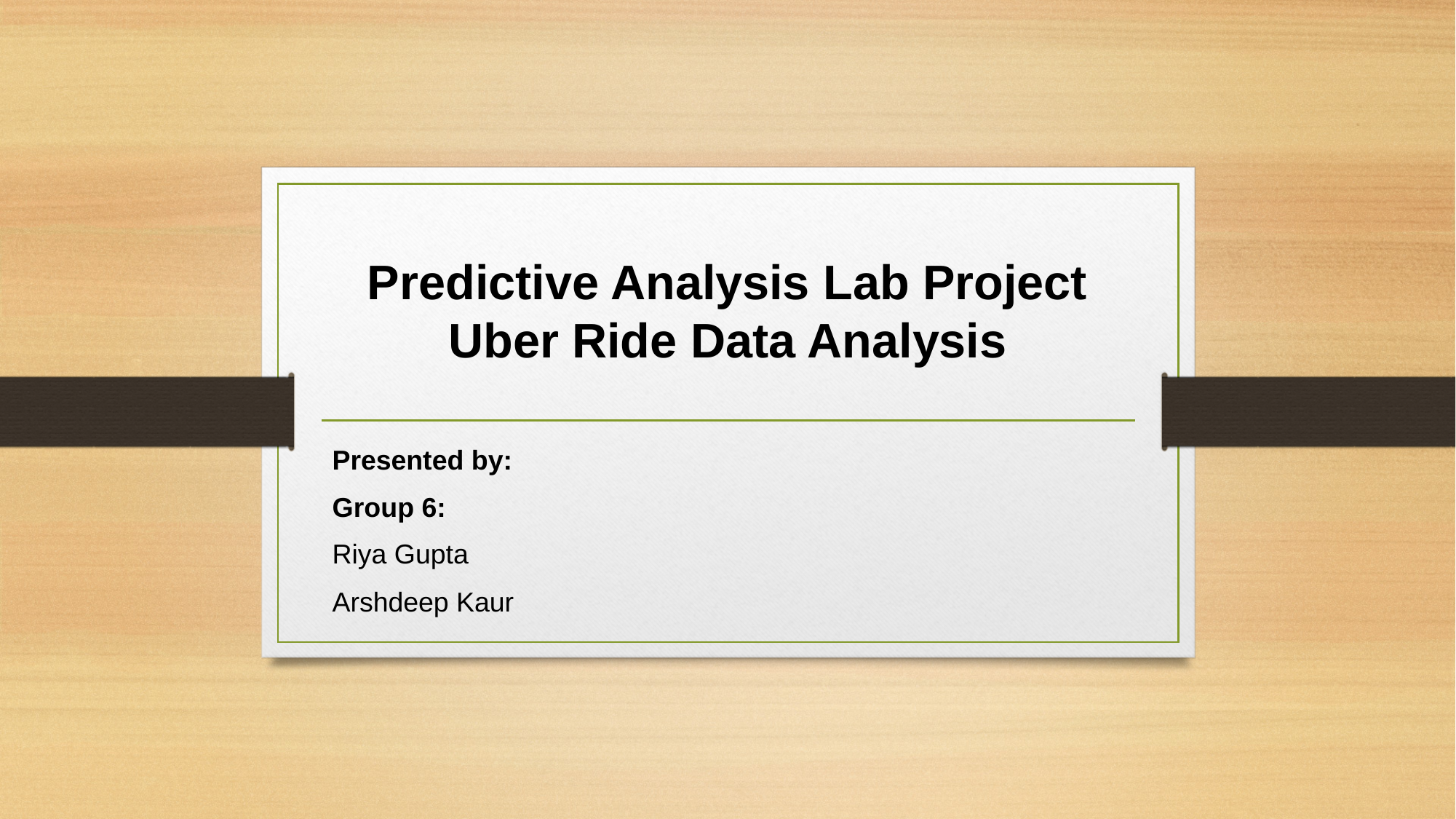

# Predictive Analysis Lab Project Uber Ride Data Analysis
Presented by:
Group 6:
Riya Gupta
Arshdeep Kaur